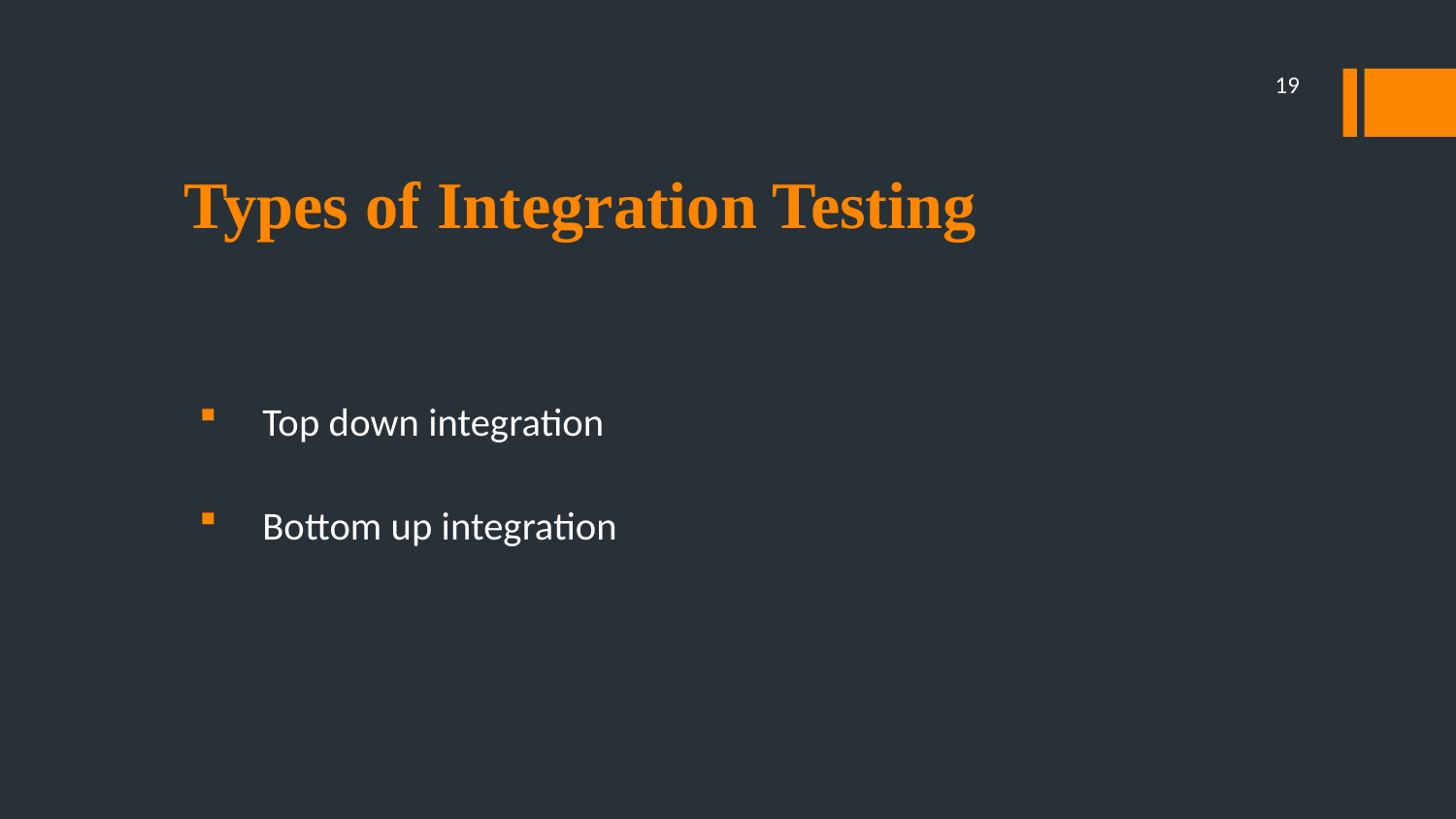

19
# Types of Integration Testing

Top down integration

Bottom up integration